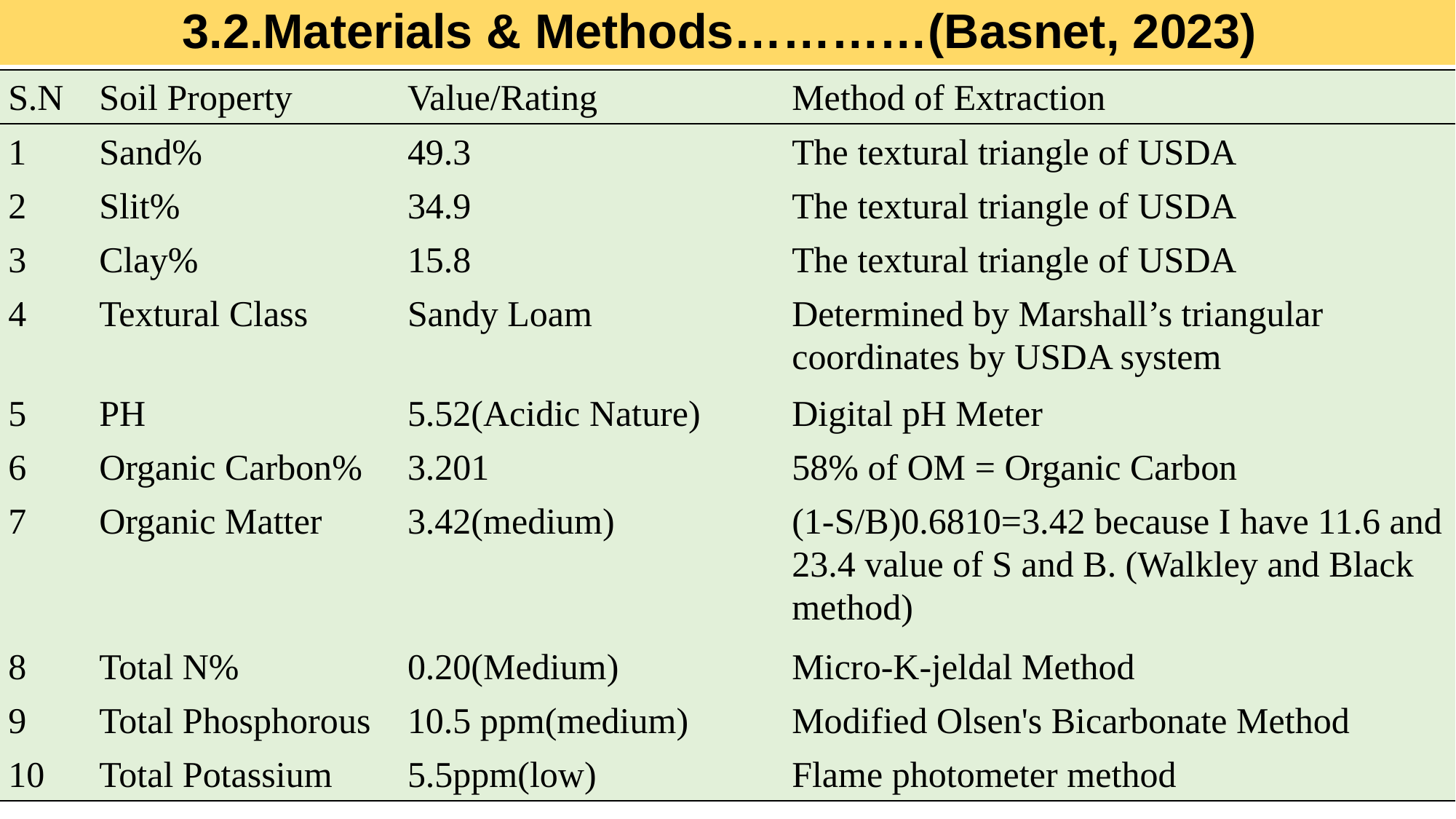

3.2.Materials & Methods…………(Basnet, 2023)
| S.N | Soil Property | Value/Rating | Method of Extraction |
| --- | --- | --- | --- |
| 1 | Sand% | 49.3 | The textural triangle of USDA |
| 2 | Slit% | 34.9 | The textural triangle of USDA |
| 3 | Clay% | 15.8 | The textural triangle of USDA |
| 4 | Textural Class | Sandy Loam | Determined by Marshall’s triangular coordinates by USDA system |
| 5 | PH | 5.52(Acidic Nature) | Digital pH Meter |
| 6 | Organic Carbon% | 3.201 | 58% of OM = Organic Carbon |
| 7 | Organic Matter | 3.42(medium) | (1-S/B)0.6810=3.42 because I have 11.6 and 23.4 value of S and B. (Walkley and Black method) |
| 8 | Total N% | 0.20(Medium) | Micro-K-jeldal Method |
| 9 | Total Phosphorous | 10.5 ppm(medium) | Modified Olsen's Bicarbonate Method |
| 10 | Total Potassium | 5.5ppm(low) | Flame photometer method |